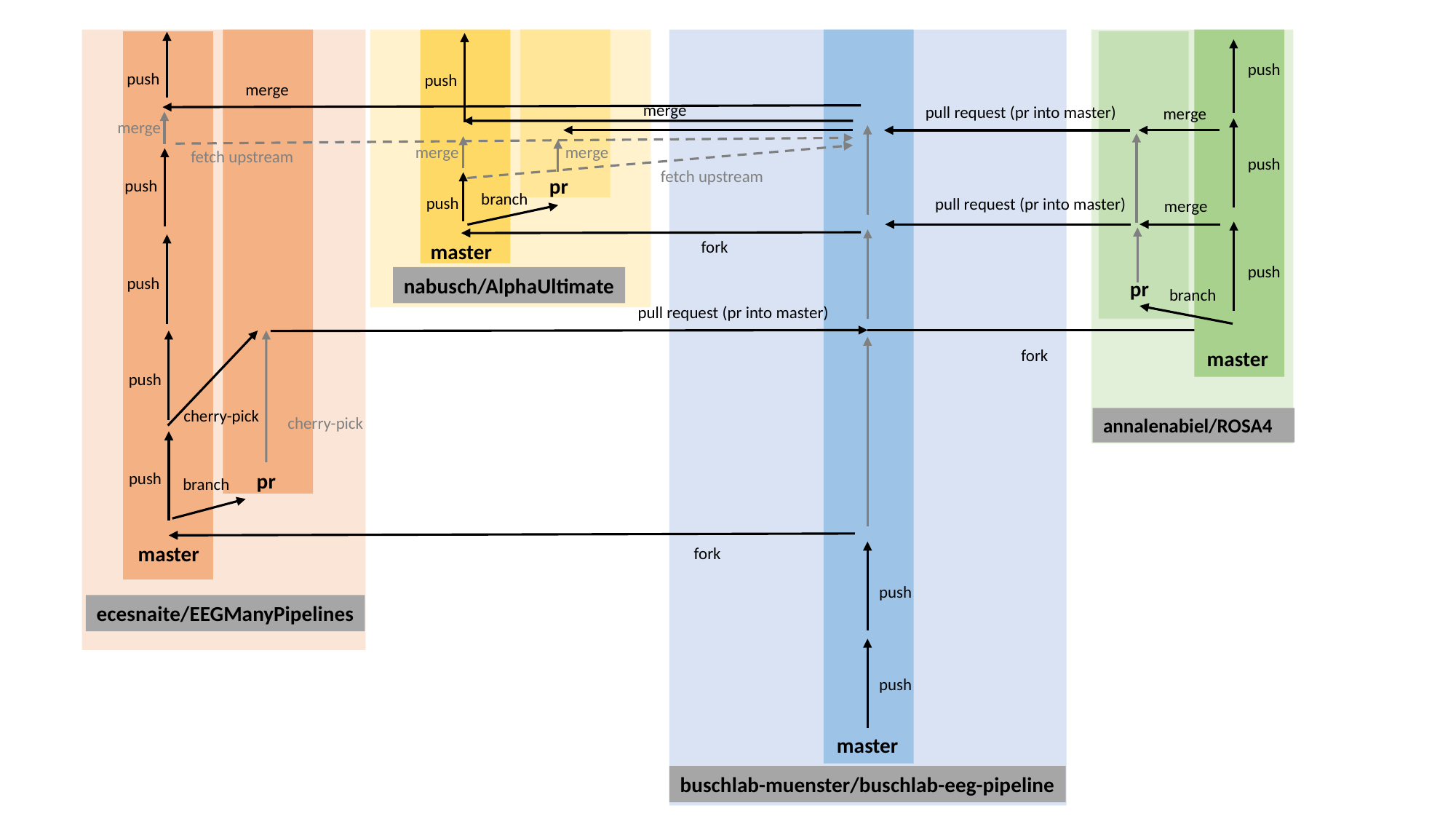

push
push
push
merge
merge
pull request (pr into master)
merge
merge
merge
merge
fetch upstream
push
fetch upstream
pr
push
branch
push
pull request (pr into master)
merge
fork
master
push
nabusch/AlphaUltimate
push
pr
branch
pull request (pr into master)
fork
master
push
cherry-pick
cherry-pick
annalenabiel/ROSA4
pr
push
branch
master
fork
push
ecesnaite/EEGManyPipelines
push
master
buschlab-muenster/buschlab-eeg-pipeline